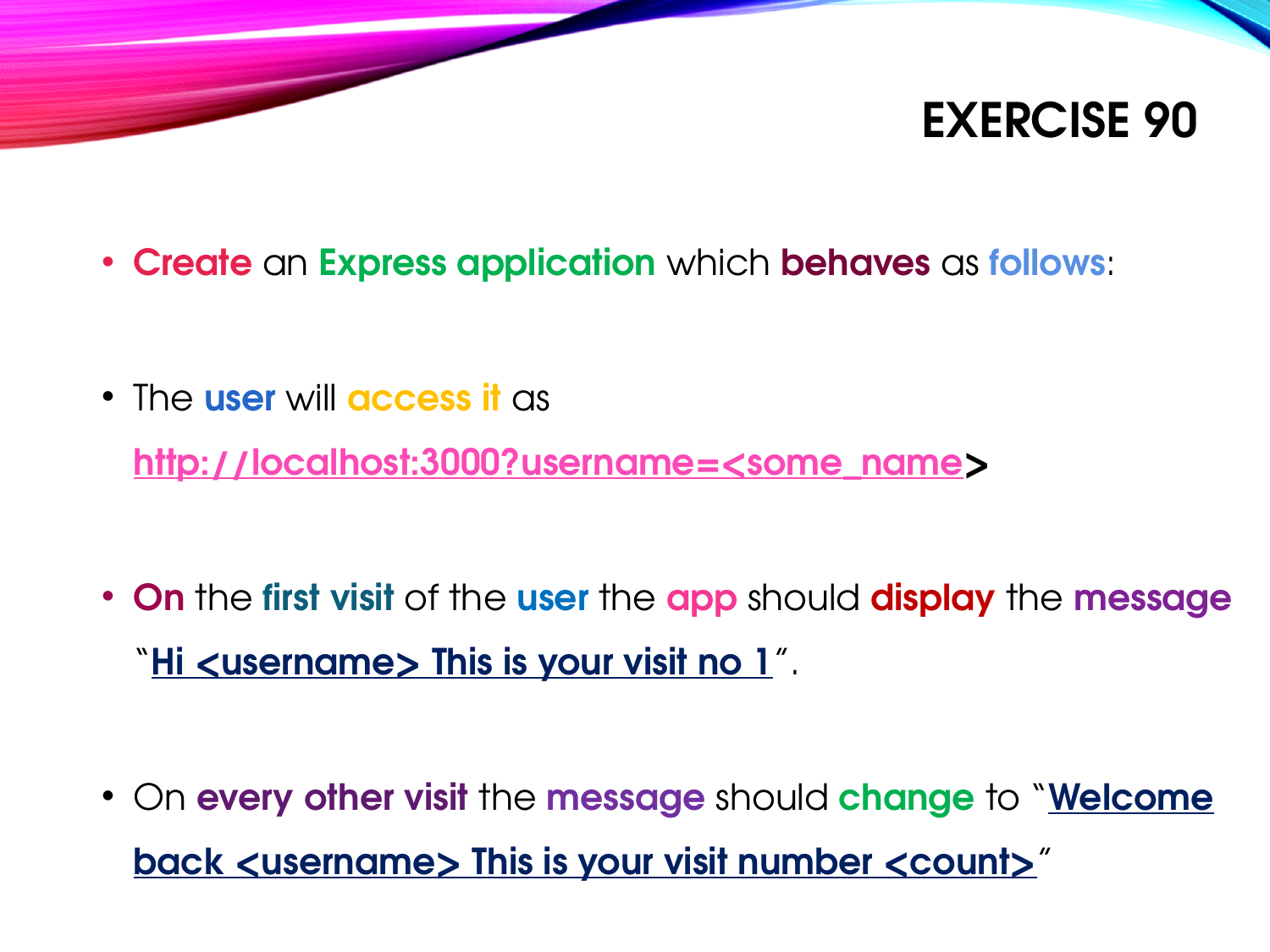

# Exercise 90
Create an Express application which behaves as follows:

The user will access it as http://localhost:3000?username=<some_name>

On the first visit of the user the app should display the message “Hi <username> This is your visit no 1”.

On every other visit the message should change to “Welcome back <username> This is your visit number <count>”